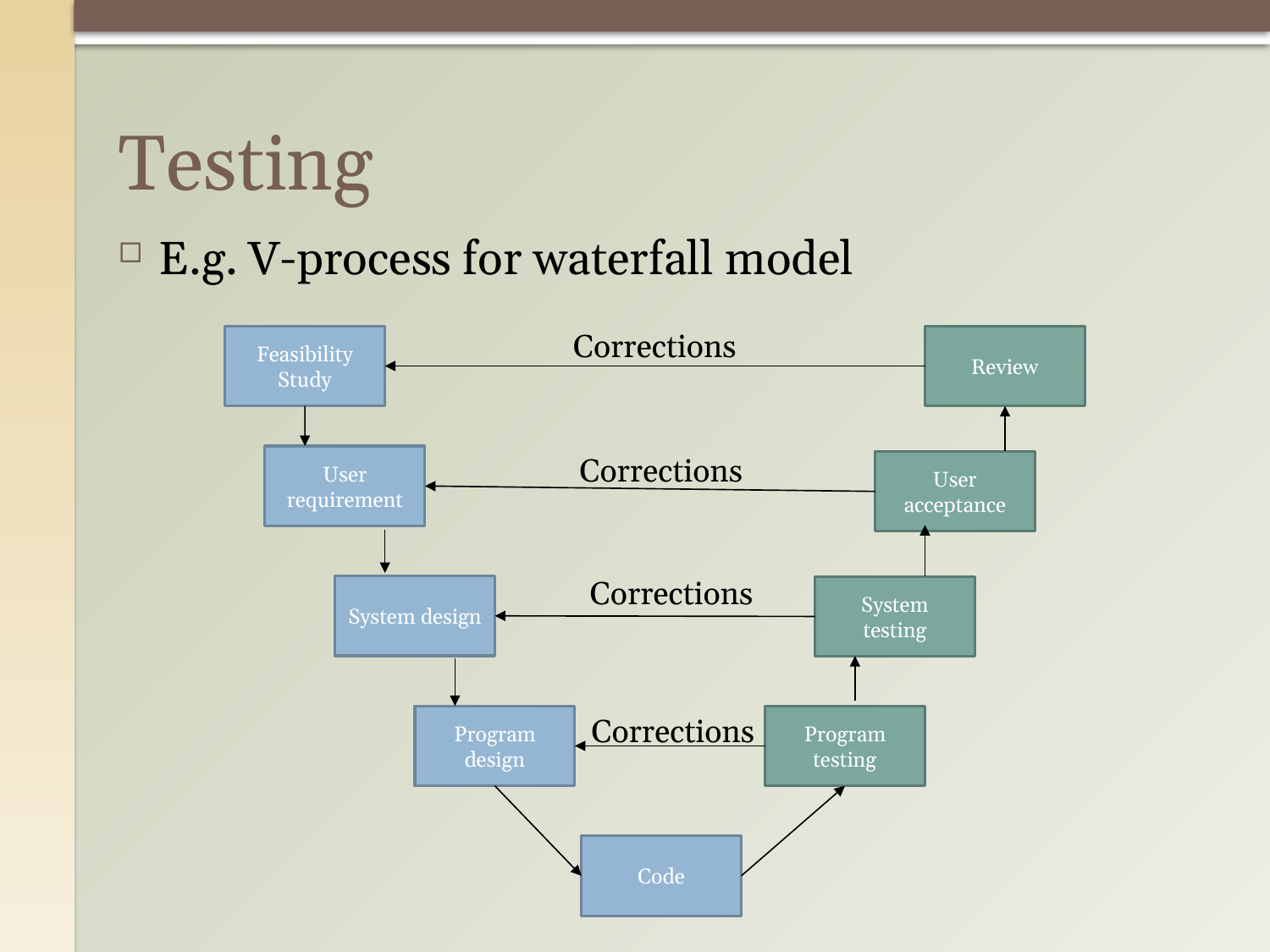

# Testing
E.g. V-process for waterfall model
Corrections
Feasibility Study
Review
Corrections
User requirement
User acceptance
Corrections
System design
System testing
Corrections
Program design
Program testing
Code